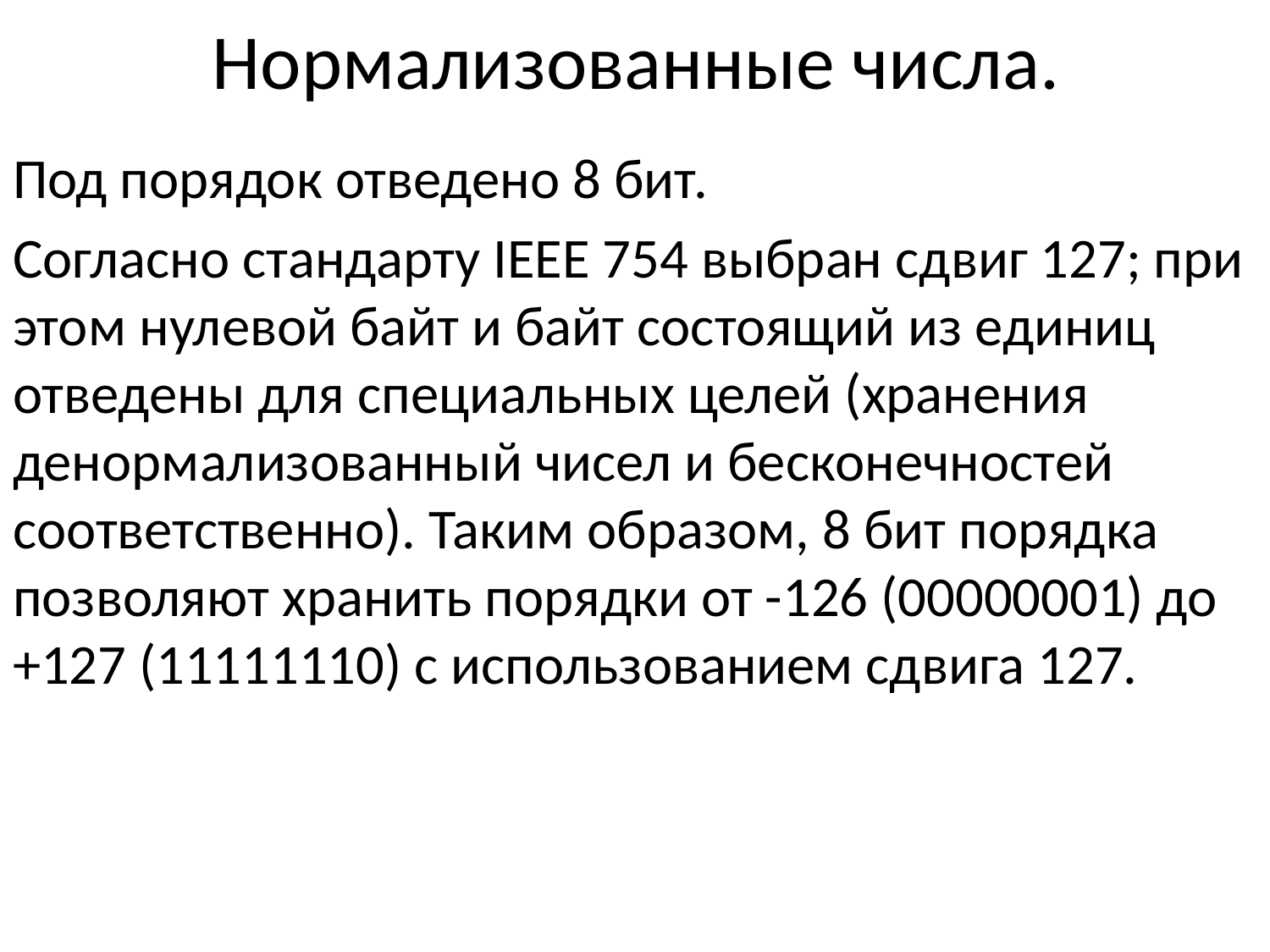

# Нормализованные числа.
Под порядок отведено 8 бит.
Согласно стандарту IEEE 754 выбран сдвиг 127; при этом нулевой байт и байт состоящий из единиц отведены для специальных целей (хранения денормализованный чисел и бесконечностей соответственно). Таким образом, 8 бит порядка позволяют хранить порядки от -126 (00000001) до +127 (11111110) с использованием сдвига 127.